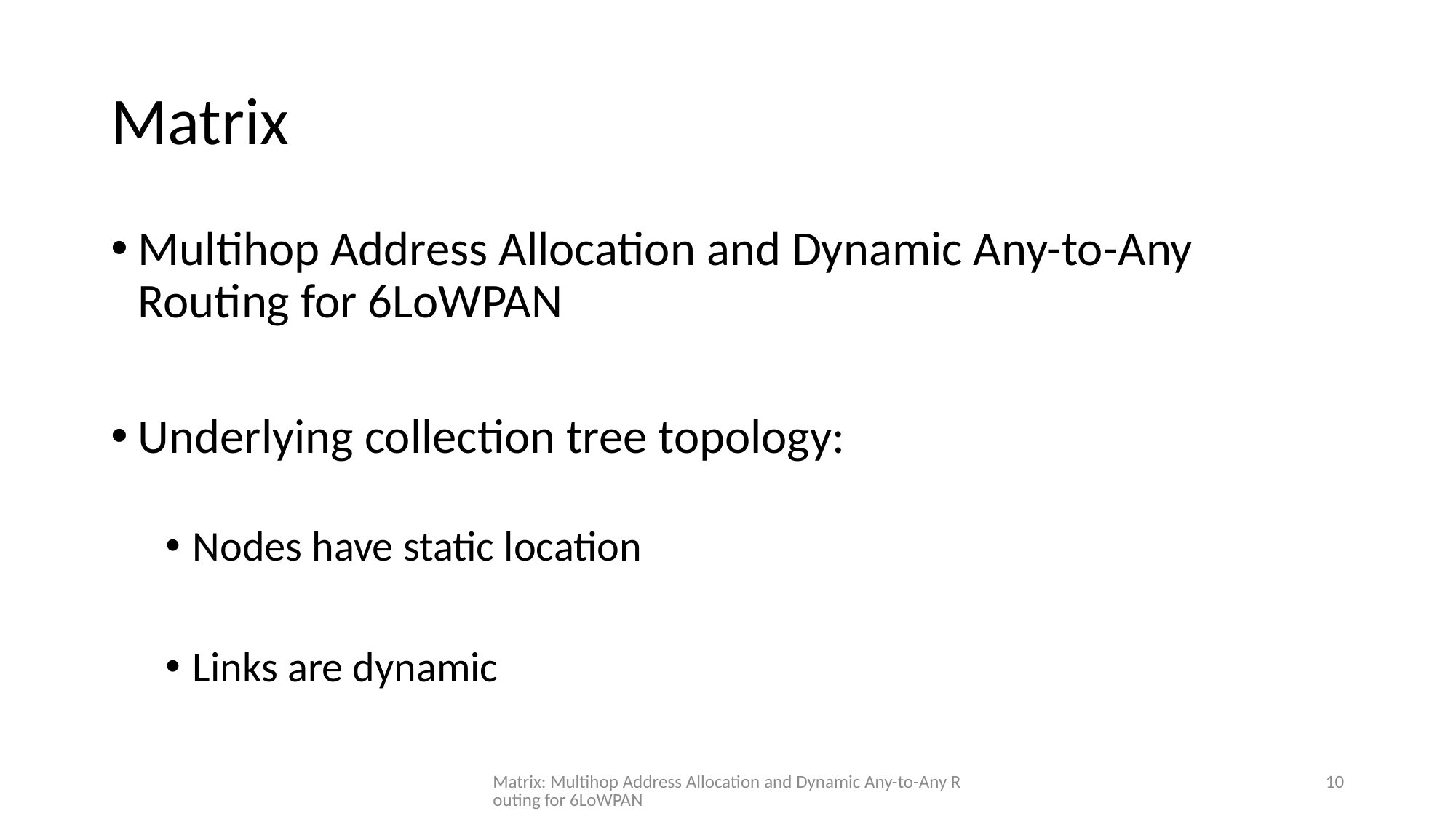

# Matrix
Multihop Address Allocation and Dynamic Any-to-Any Routing for 6LoWPAN

Underlying collection tree topology:

Nodes have static location

Links are dynamic
Matrix: Multihop Address Allocation and Dynamic Any-to-Any Routing for 6LoWPAN
10